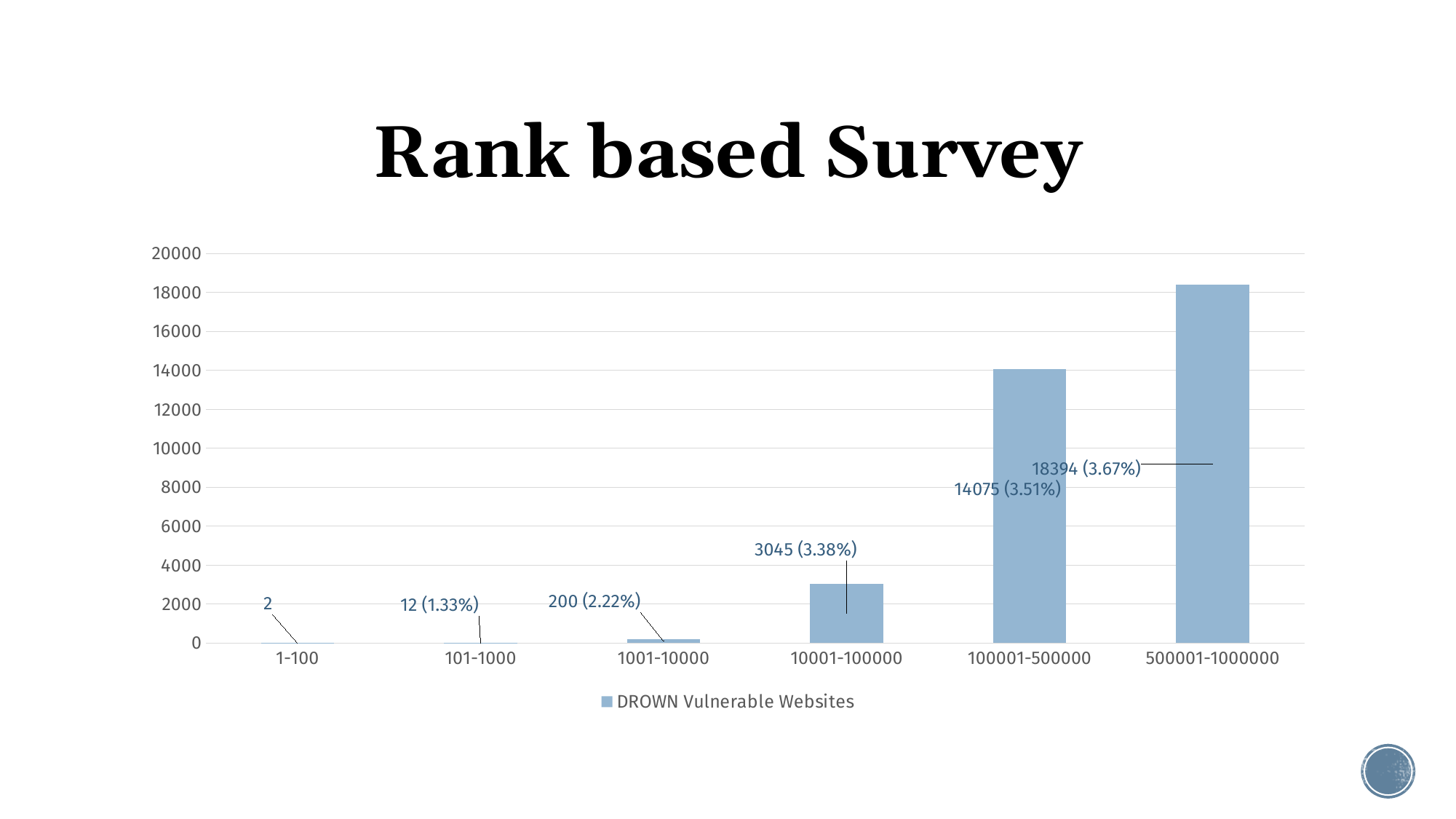

# Rank based Survey

### Chart

| Category | DROWN Vulnerable Websites |
|---|---|
| 1-100 | 2.0 |
| 101-1000 | 12.0 |
| 1001-10000 | 200.0 |
| 10001-100000 | 3045.0 |
| 100001-500000 | 14075.0 |
| 500001-1000000 | 18394.0 |